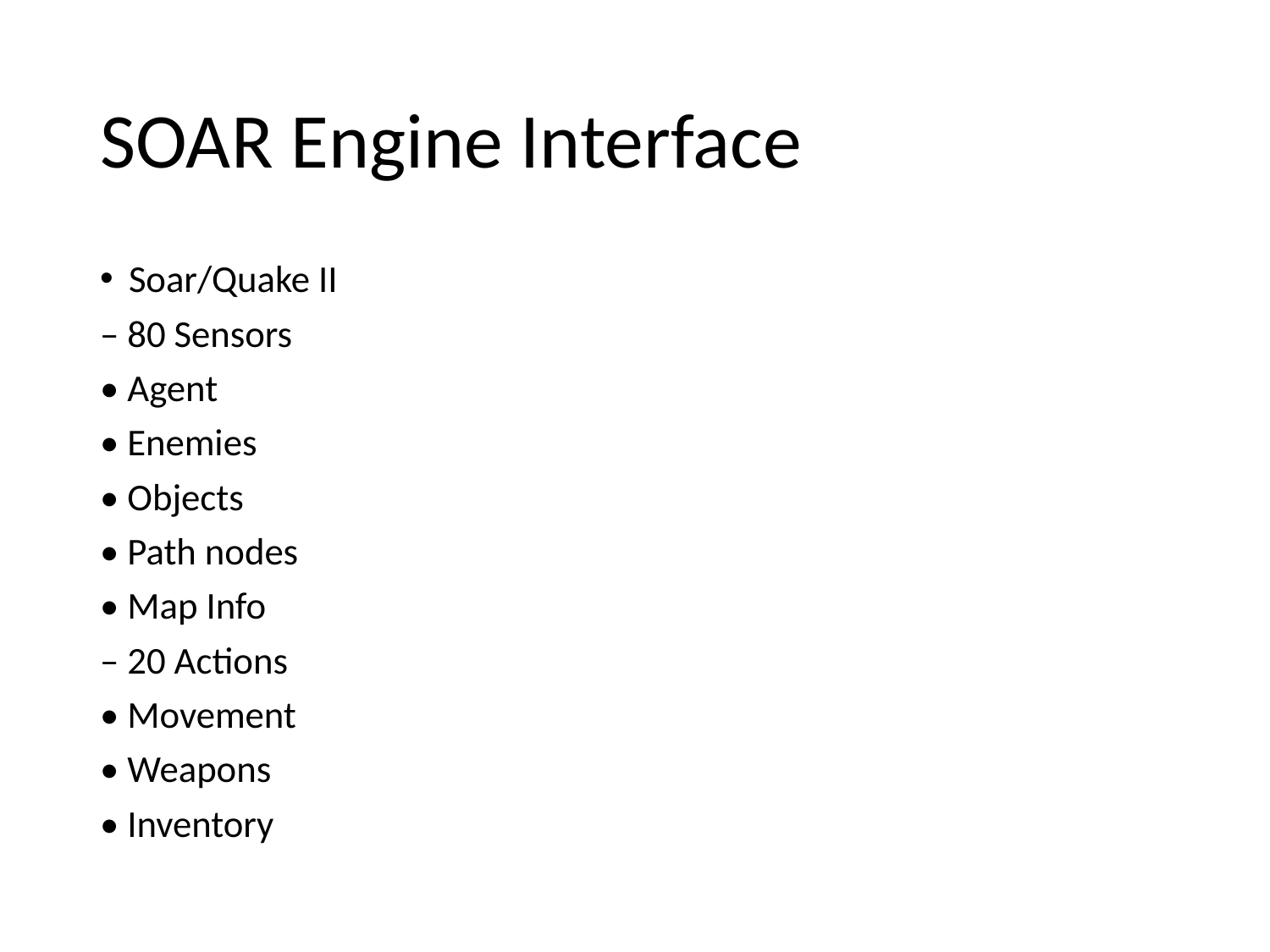

# SOAR Engine Interface
Soar/Quake II
– 80 Sensors
• Agent
• Enemies
• Objects
• Path nodes
• Map Info
– 20 Actions
• Movement
• Weapons
• Inventory